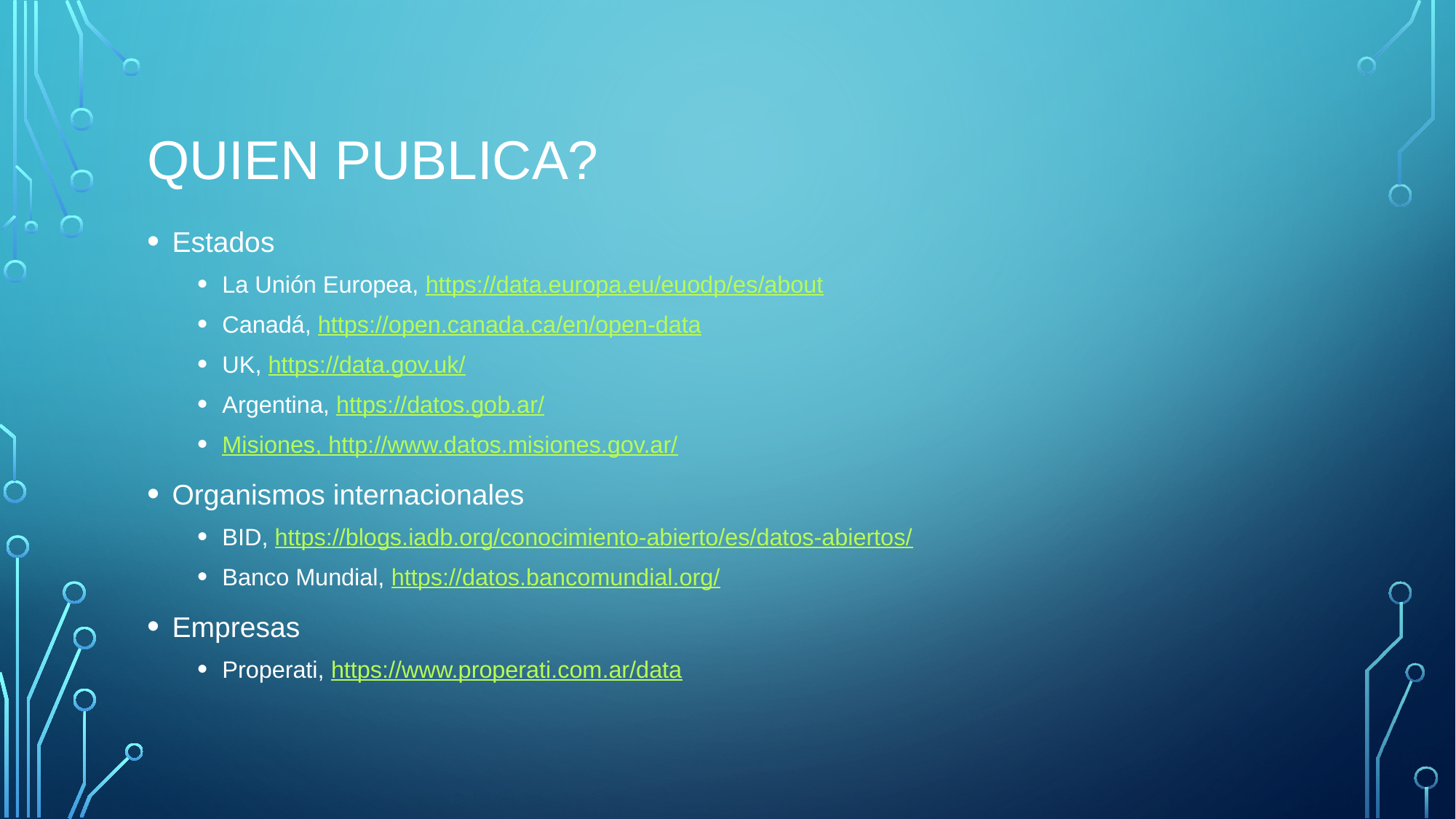

# Quien publica?
Estados
La Unión Europea, https://data.europa.eu/euodp/es/about
Canadá, https://open.canada.ca/en/open-data
UK, https://data.gov.uk/
Argentina, https://datos.gob.ar/
Misiones, http://www.datos.misiones.gov.ar/
Organismos internacionales
BID, https://blogs.iadb.org/conocimiento-abierto/es/datos-abiertos/
Banco Mundial, https://datos.bancomundial.org/
Empresas
Properati, https://www.properati.com.ar/data